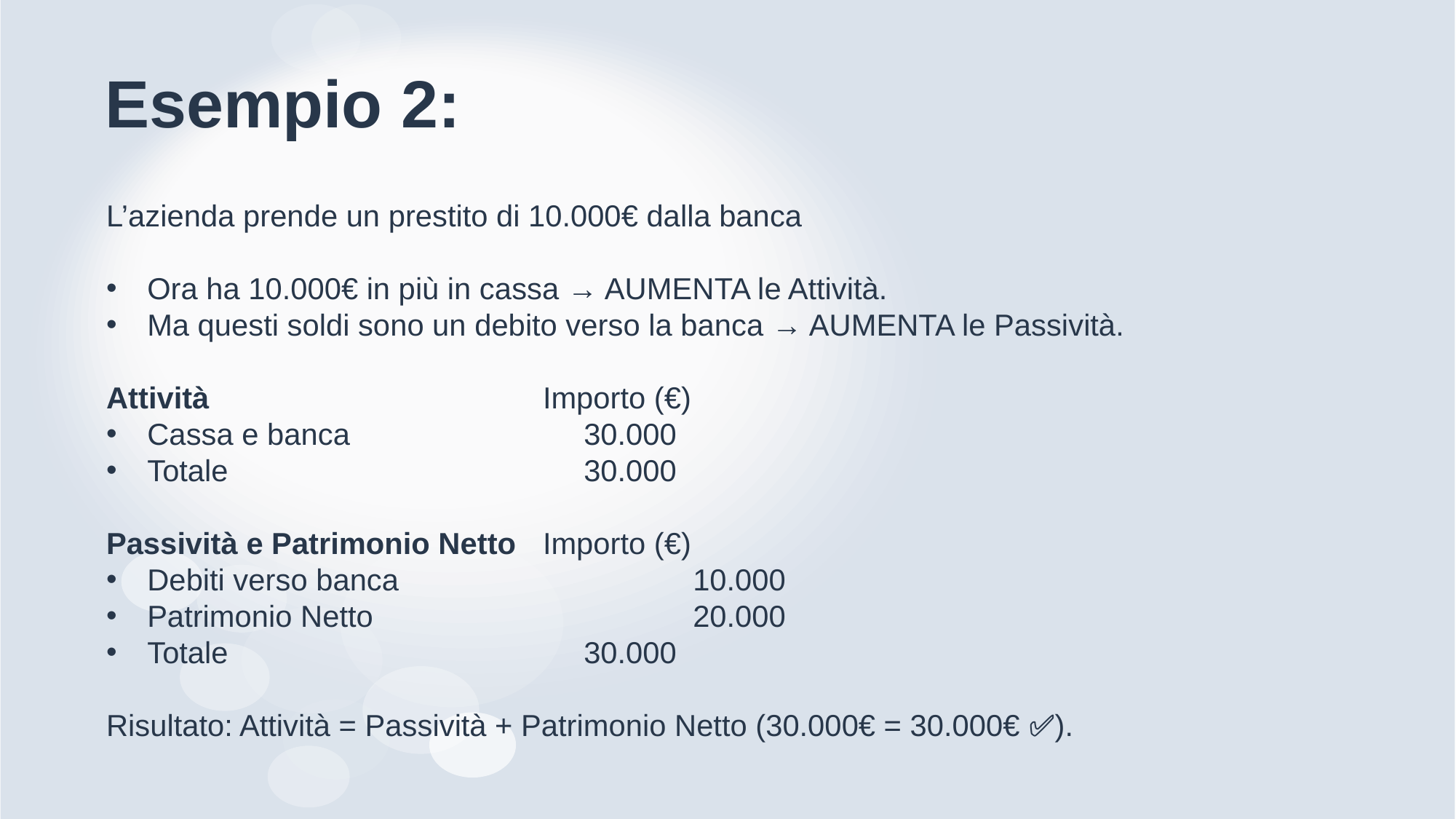

# Esempio 2:
L’azienda prende un prestito di 10.000€ dalla banca

Ora ha 10.000€ in più in cassa → AUMENTA le Attività.
Ma questi soldi sono un debito verso la banca → AUMENTA le Passività.

Attività				Importo (€)
Cassa e banca			30.000
Totale				30.000

Passività e Patrimonio Netto	Importo (€)
Debiti verso banca			10.000
Patrimonio Netto			20.000
Totale				30.000

Risultato: Attività = Passività + Patrimonio Netto (30.000€ = 30.000€ ✅).